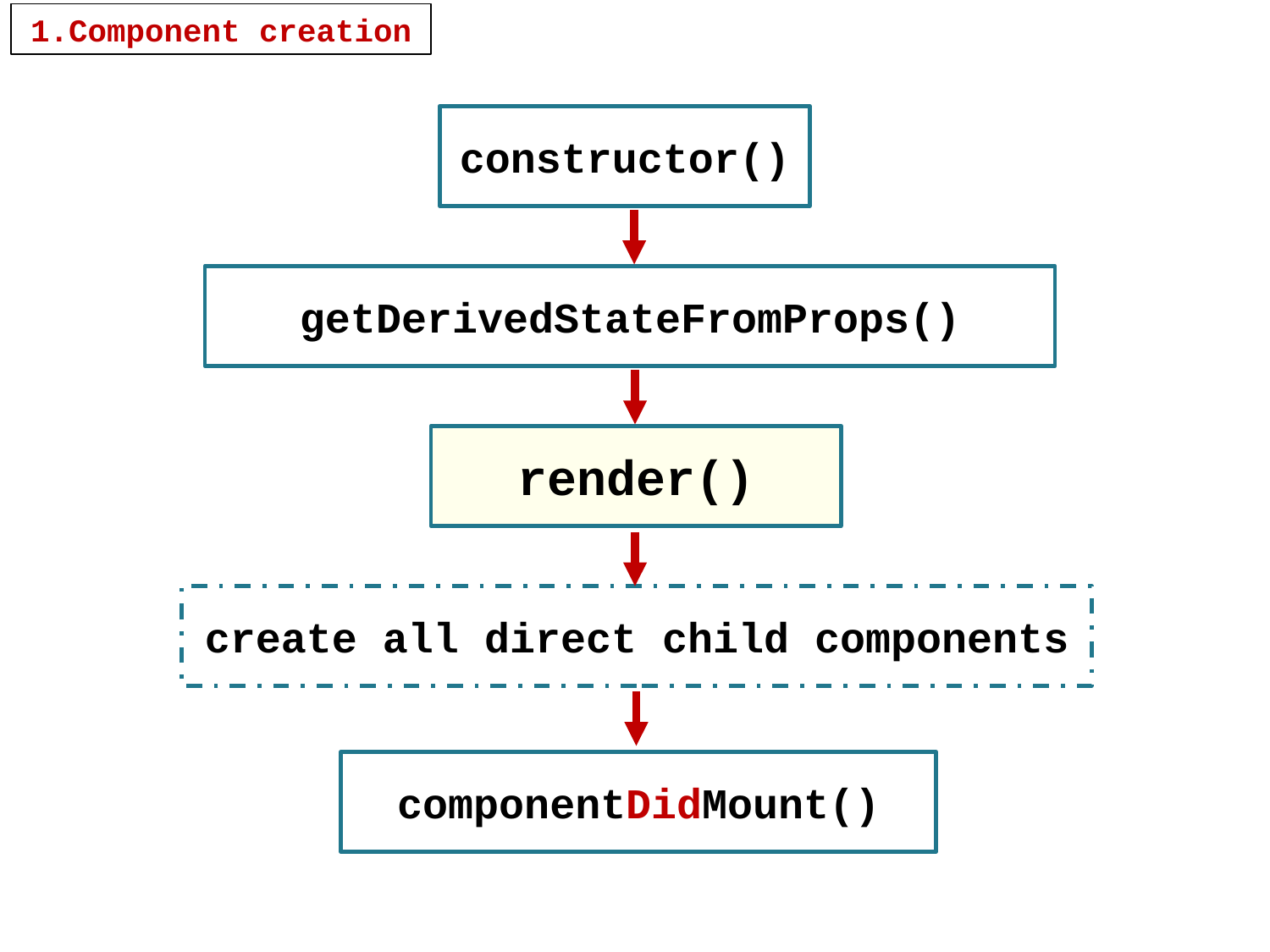

1.Component creation
constructor()
getDerivedStateFromProps()
render()
create all direct child components
componentDidMount()